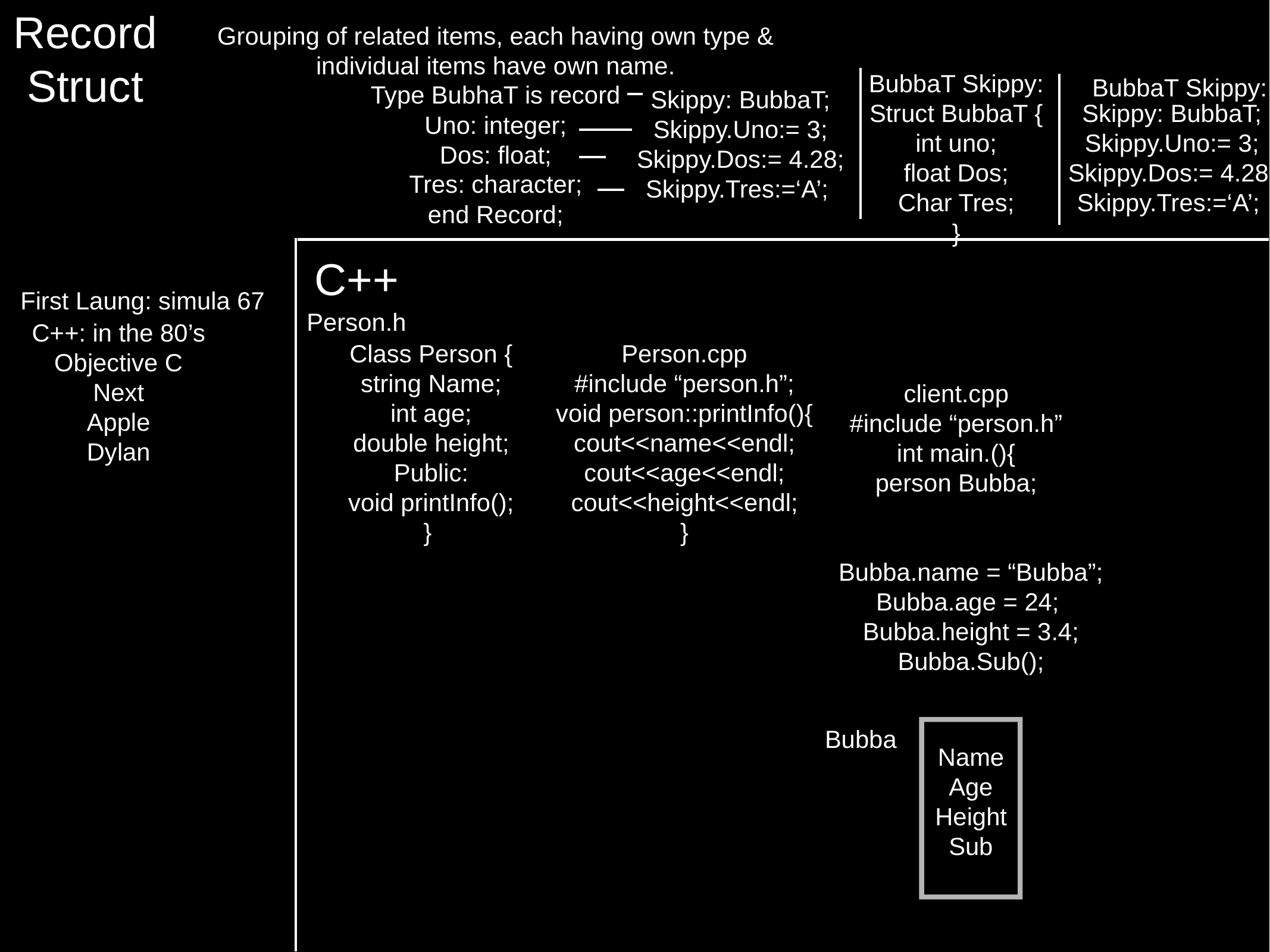

Record
Struct
Grouping of related items, each having own type &
individual items have own name.
Type BubhaT is record
Uno: integer;
Dos: float;
Tres: character;
end Record;
BubbaT Skippy:
Struct BubbaT {
int uno;
float Dos;
Char Tres;
}
BubbaT Skippy:

Skippy: BubbaT;
Skippy.Uno:= 3;
Skippy.Dos:= 4.28;
Skippy.Tres:=‘A’;
Skippy: BubbaT;
Skippy.Uno:= 3;
Skippy.Dos:= 4.28;
Skippy.Tres:=‘A’;

C++
First Laung: simula 67
Person.h
C++: in the 80’s
Objective C
Next
Apple
Dylan
Class Person {
string Name;
int age;
double height;
Public:
void printInfo();
}
Person.cpp
#include “person.h”;
void person::printInfo(){
cout<<name<<endl;
cout<<age<<endl;
cout<<height<<endl;
}
client.cpp
#include “person.h”
int main.(){
person Bubba;
Bubba.name = “Bubba”;
Bubba.age = 24;
Bubba.height = 3.4;
Bubba.Sub();
Bubba

Name
Age
Height
Sub